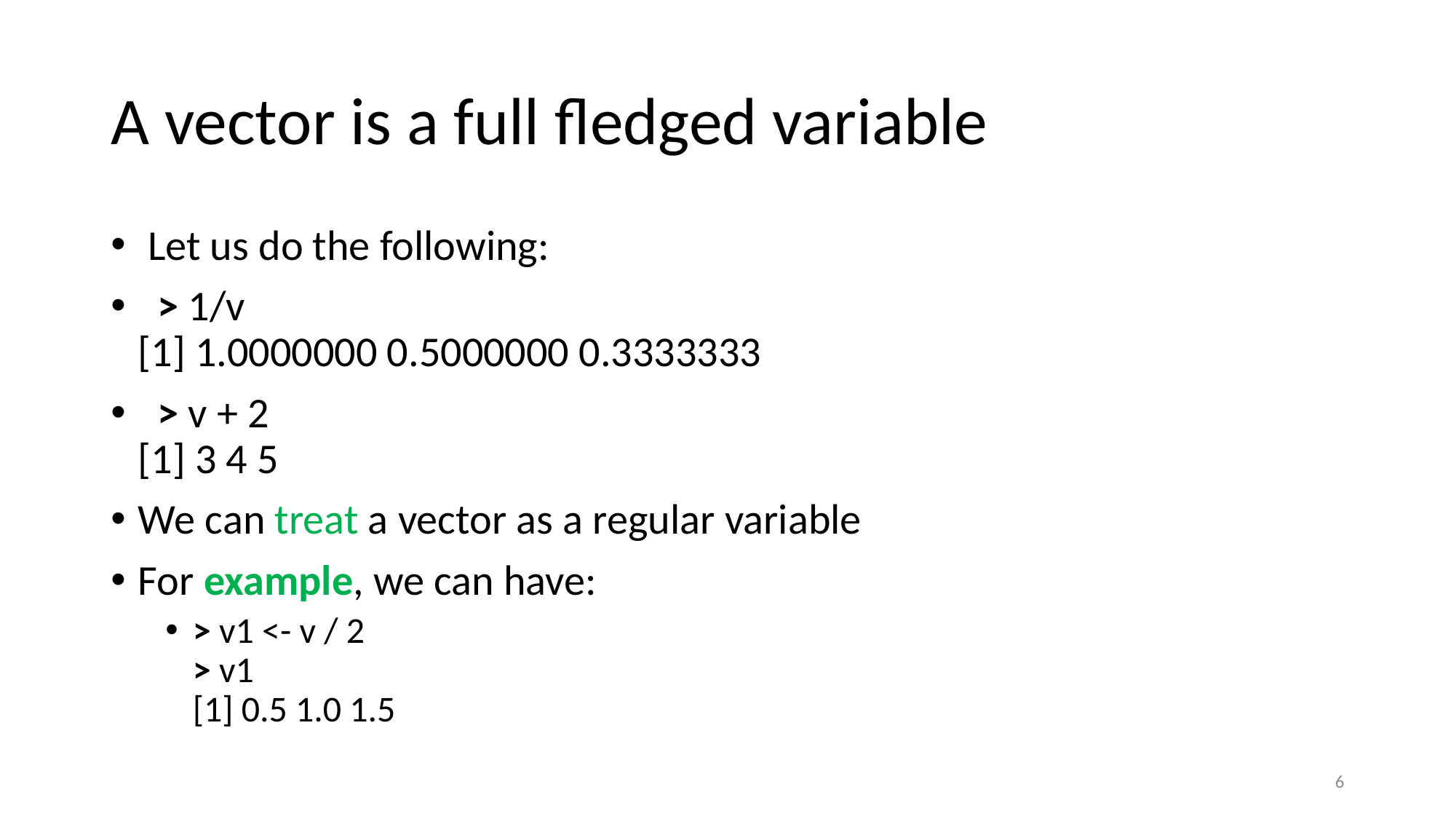

# A vector is a full fledged variable
 Let us do the following:
  > 1/v
[1] 1.0000000 0.5000000 0.3333333
  > v + 2
[1] 3 4 5
We can treat a vector as a regular variable
For example, we can have:
> v1 <- v / 2
> v1
[1] 0.5 1.0 1.5
6